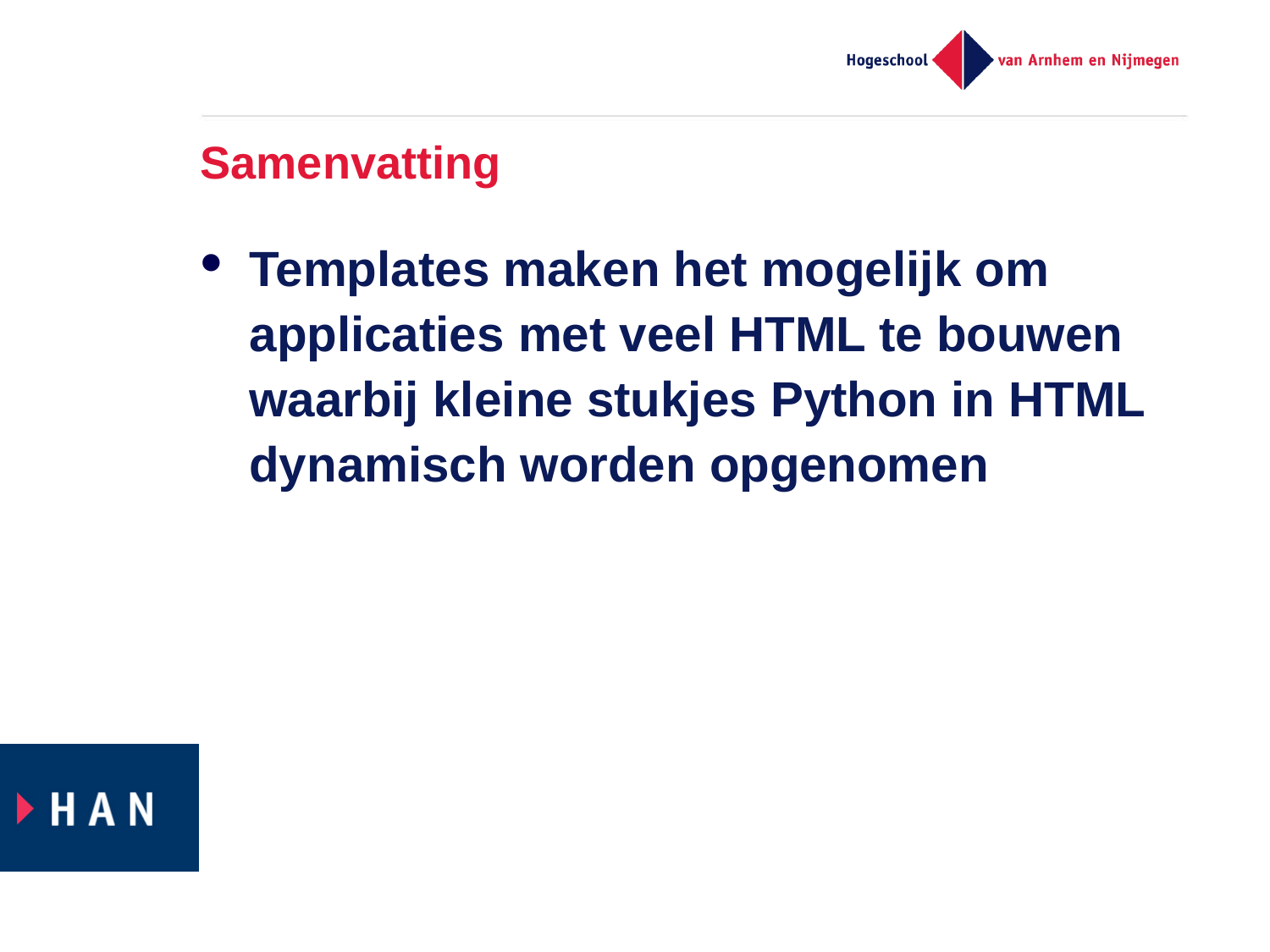

# Samenvatting
Templates maken het mogelijk om applicaties met veel HTML te bouwen waarbij kleine stukjes Python in HTML dynamisch worden opgenomen